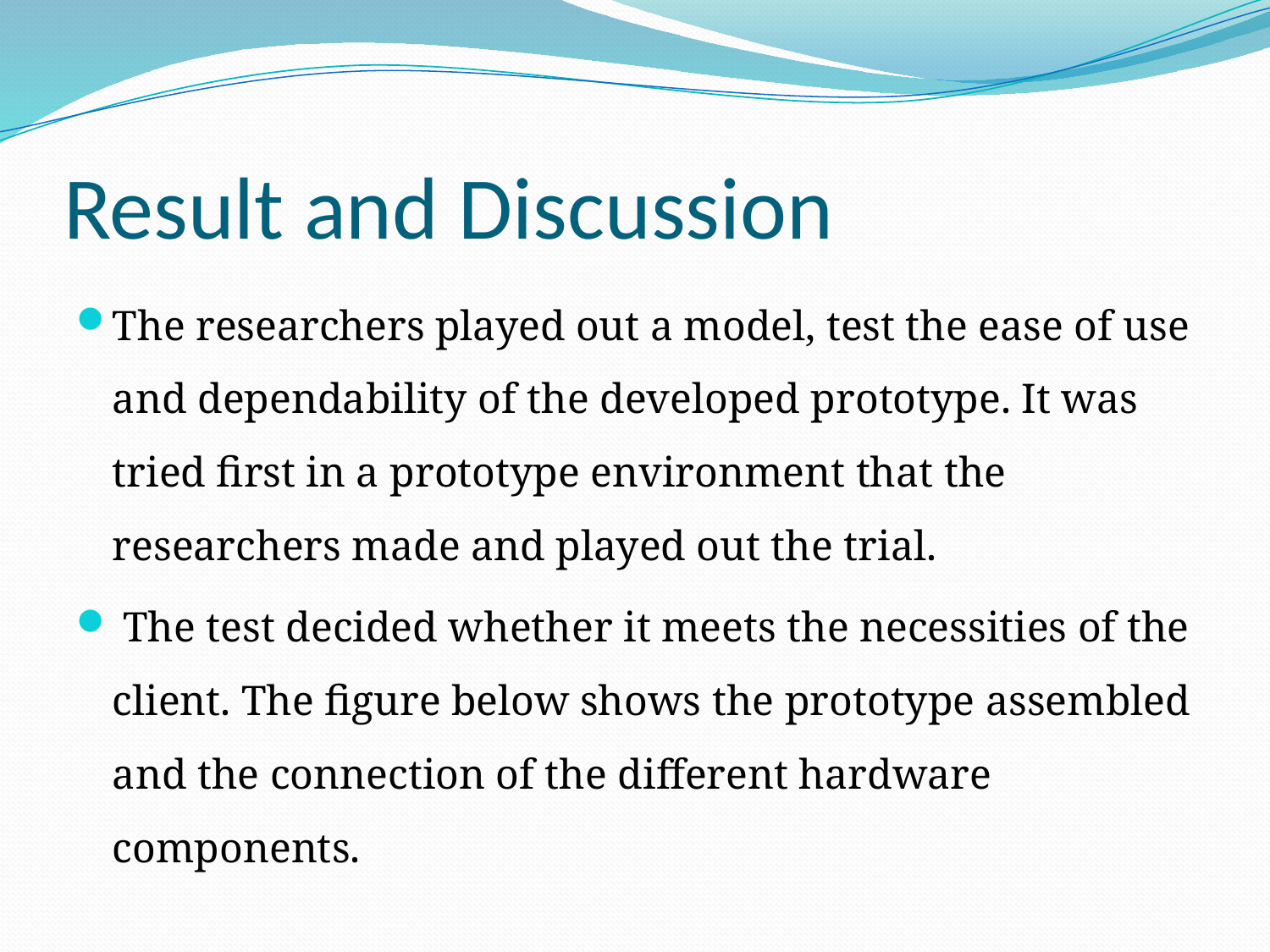

# Result and Discussion
The researchers played out a model, test the ease of use and dependability of the developed prototype. It was tried first in a prototype environment that the researchers made and played out the trial.
 The test decided whether it meets the necessities of the client. The figure below shows the prototype assembled and the connection of the different hardware components.